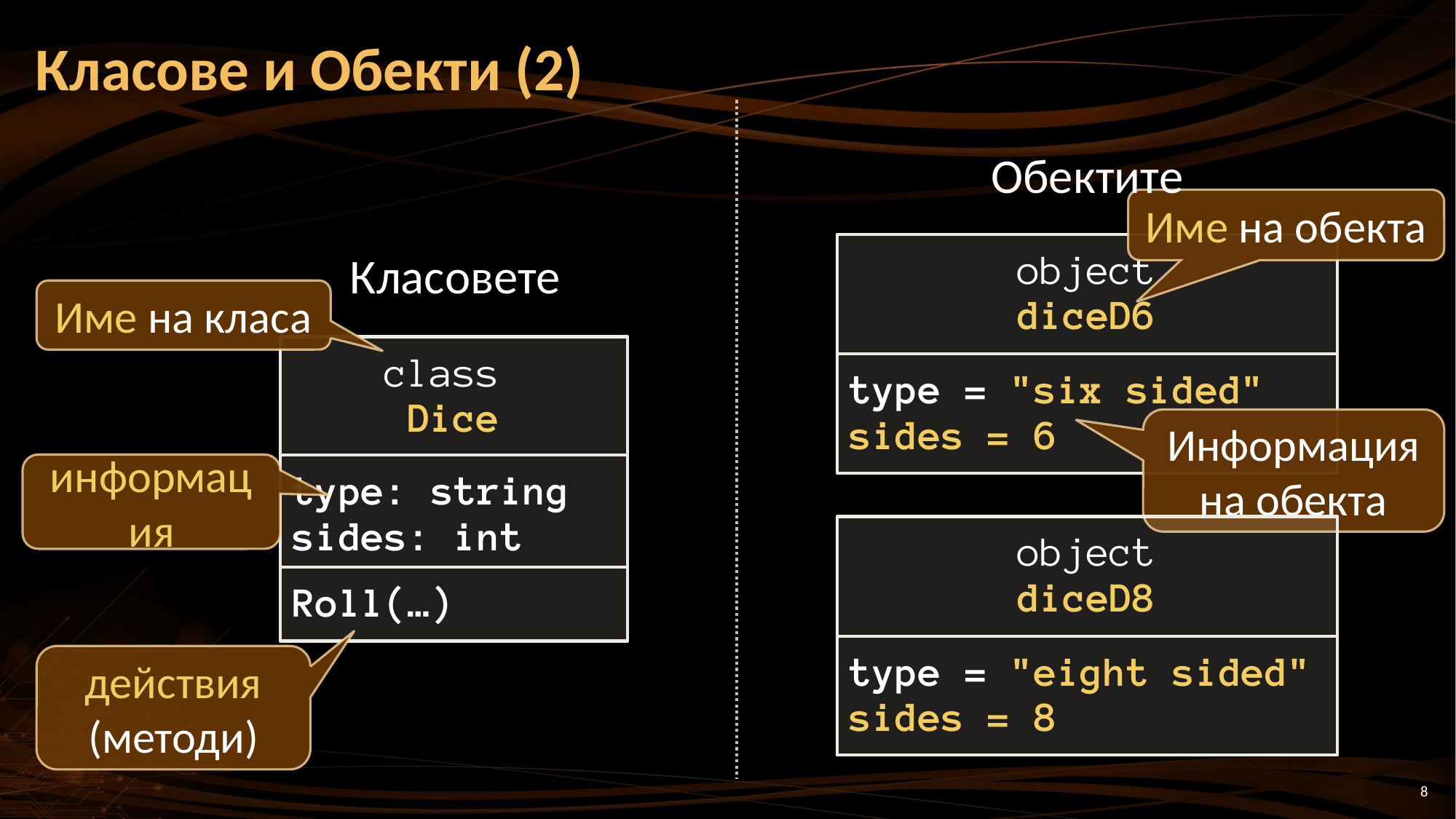

# Класове и Обекти (2)
Обектите
Име на обекта
object
diceD6
type = "six sided"
sides = 6
Класовете
Име на класа
class
Dice
type: string
sides: int
Roll(…)
Информация на обекта
информация
object
diceD8
type = "eight sided"
sides = 8
действия (методи)
8